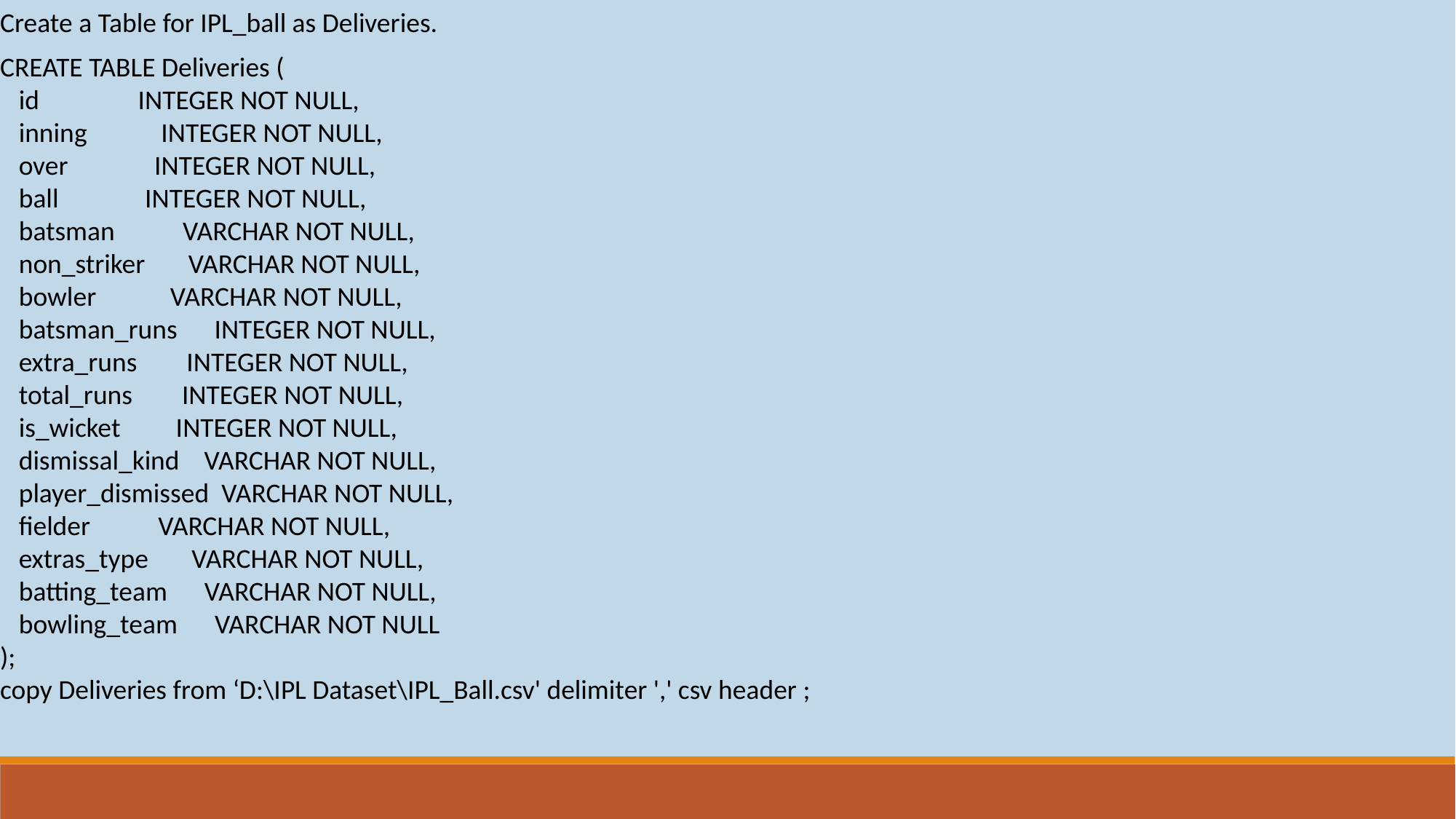

Create a Table for IPL_ball as Deliveries.
CREATE TABLE Deliveries (
   id                INTEGER NOT NULL,
   inning            INTEGER NOT NULL,
   over              INTEGER NOT NULL,
   ball              INTEGER NOT NULL,
   batsman           VARCHAR NOT NULL,
   non_striker       VARCHAR NOT NULL,
   bowler            VARCHAR NOT NULL,
   batsman_runs      INTEGER NOT NULL,
   extra_runs        INTEGER NOT NULL,
   total_runs        INTEGER NOT NULL,
   is_wicket         INTEGER NOT NULL,
   dismissal_kind    VARCHAR NOT NULL,
   player_dismissed  VARCHAR NOT NULL,
   fielder           VARCHAR NOT NULL,
   extras_type       VARCHAR NOT NULL,
   batting_team      VARCHAR NOT NULL,
   bowling_team      VARCHAR NOT NULL
);
copy Deliveries from ‘D:\IPL Dataset\IPL_Ball.csv' delimiter ',' csv header ;